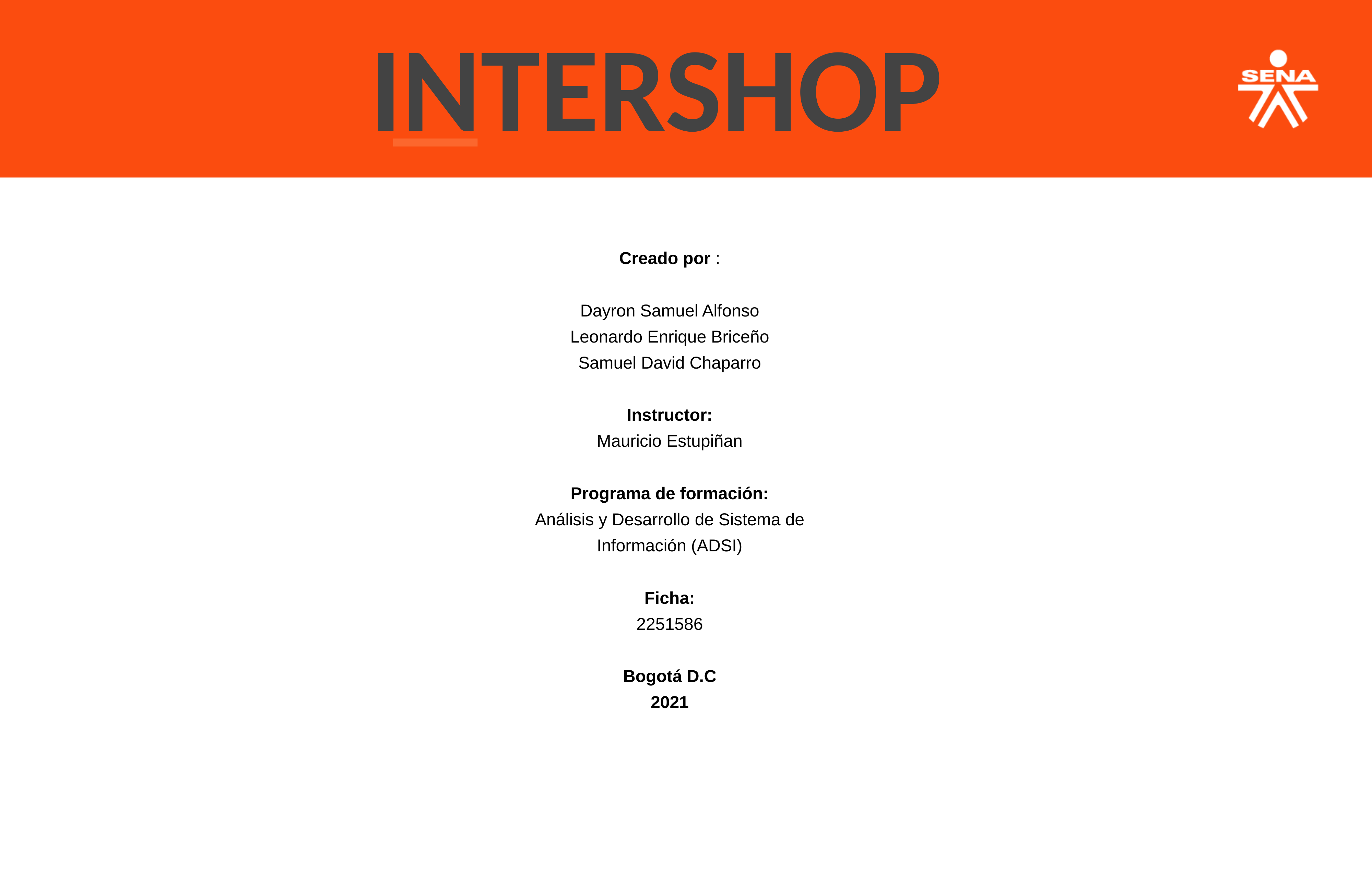

INTERSHOP

Creado por :

Dayron Samuel Alfonso
Leonardo Enrique Briceño
Samuel David Chaparro

Instructor:
Mauricio Estupiñan

Programa de formación:
Análisis y Desarrollo de Sistema de Información (ADSI)

Ficha:
2251586

Bogotá D.C
2021